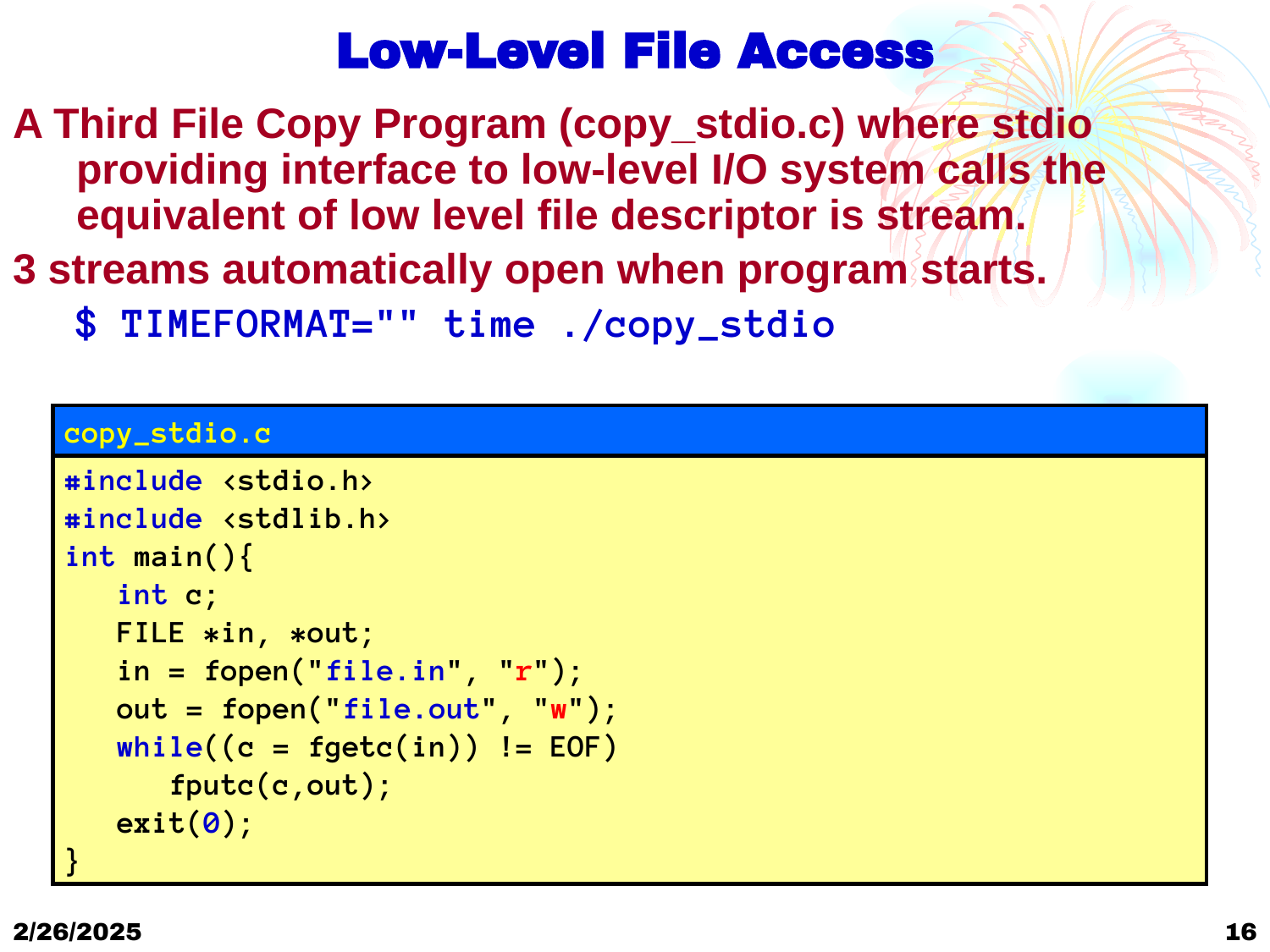

# Low-Level File Access
A Third File Copy Program (copy_stdio.c) where stdio providing interface to low-level I/O system calls the equivalent of low level file descriptor is stream.
3 streams automatically open when program starts.
	$ TIMEFORMAT="" time ./copy_stdio

copy_stdio.c
#include <stdio.h>
#include <stdlib.h>
int main(){
   int c;
   FILE *in, *out;
   in = fopen("file.in", "r");
   out = fopen("file.out", "w");
   while((c = fgetc(in)) != EOF)
      fputc(c,out);
   exit(0);
}
2/26/2025
16